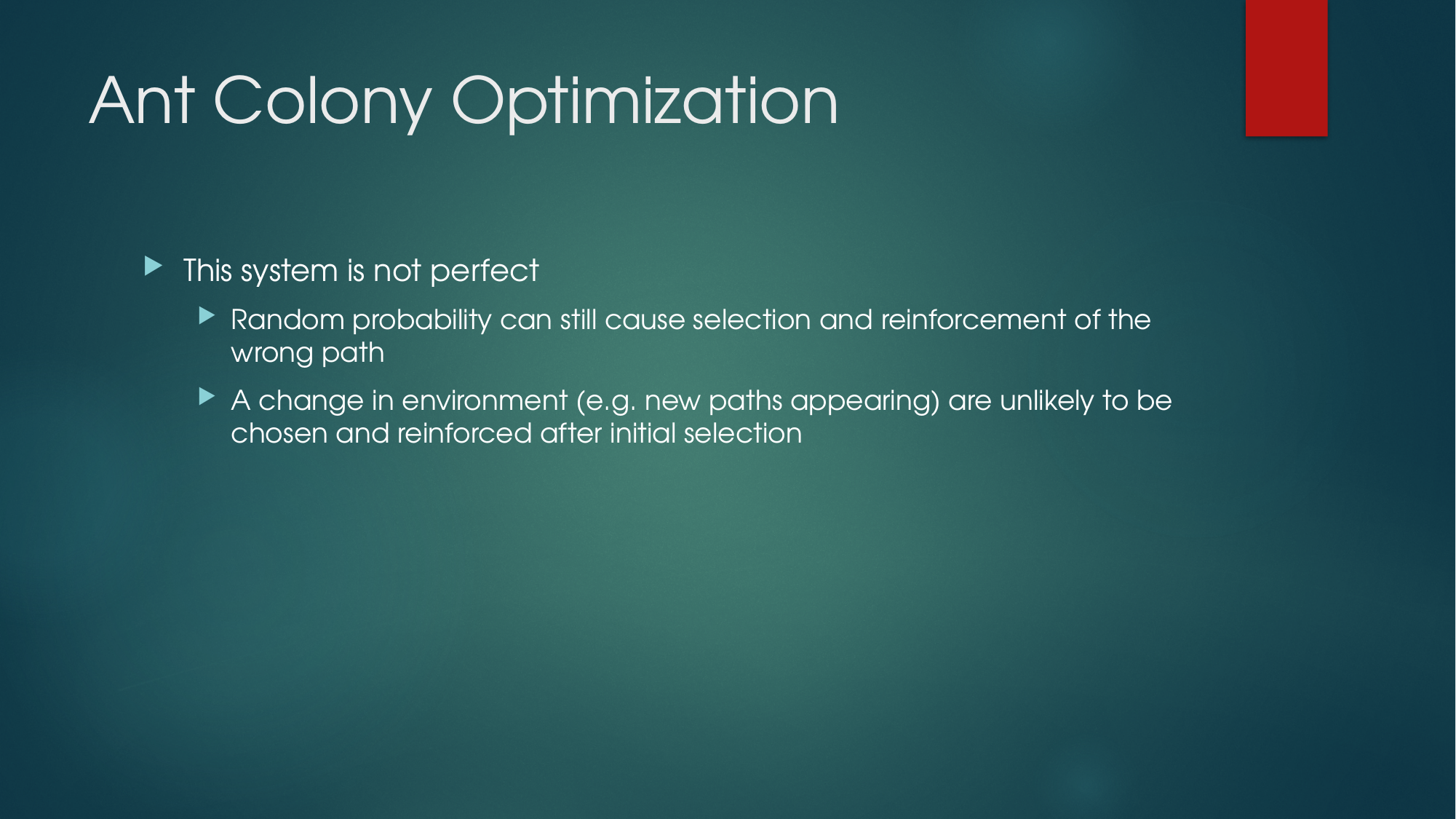

# Ant Colony Optimization
This system is not perfect
Random probability can still cause selection and reinforcement of the wrong path
A change in environment (e.g. new paths appearing) are unlikely to be chosen and reinforced after initial selection